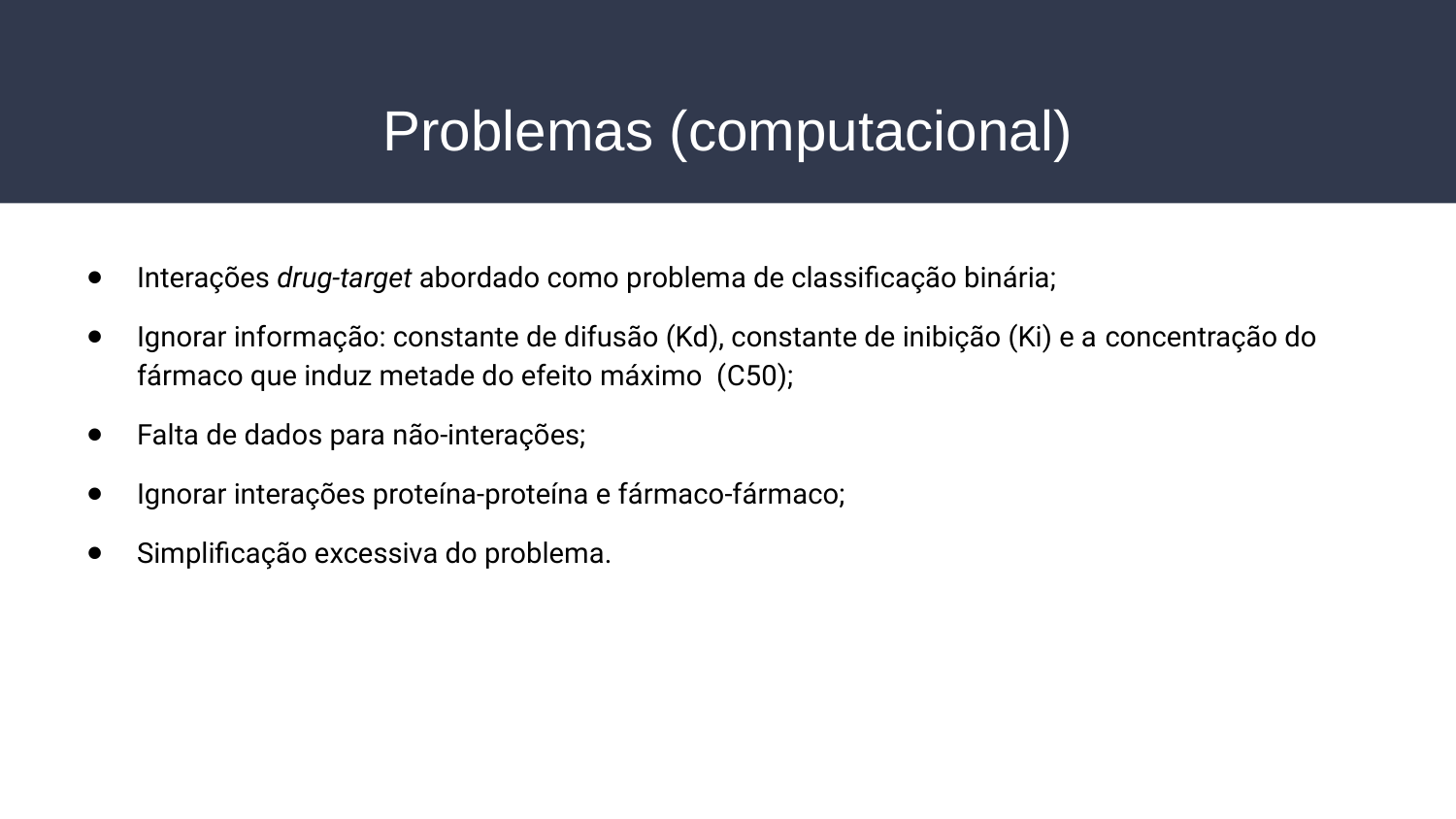

# Problemas (computacional)
Interações drug-target abordado como problema de classificação binária;
Ignorar informação: constante de difusão (Kd), constante de inibição (Ki) e a concentração do fármaco que induz metade do efeito máximo  (C50);
Falta de dados para não-interações;
Ignorar interações proteína-proteína e fármaco-fármaco;
Simplificação excessiva do problema.